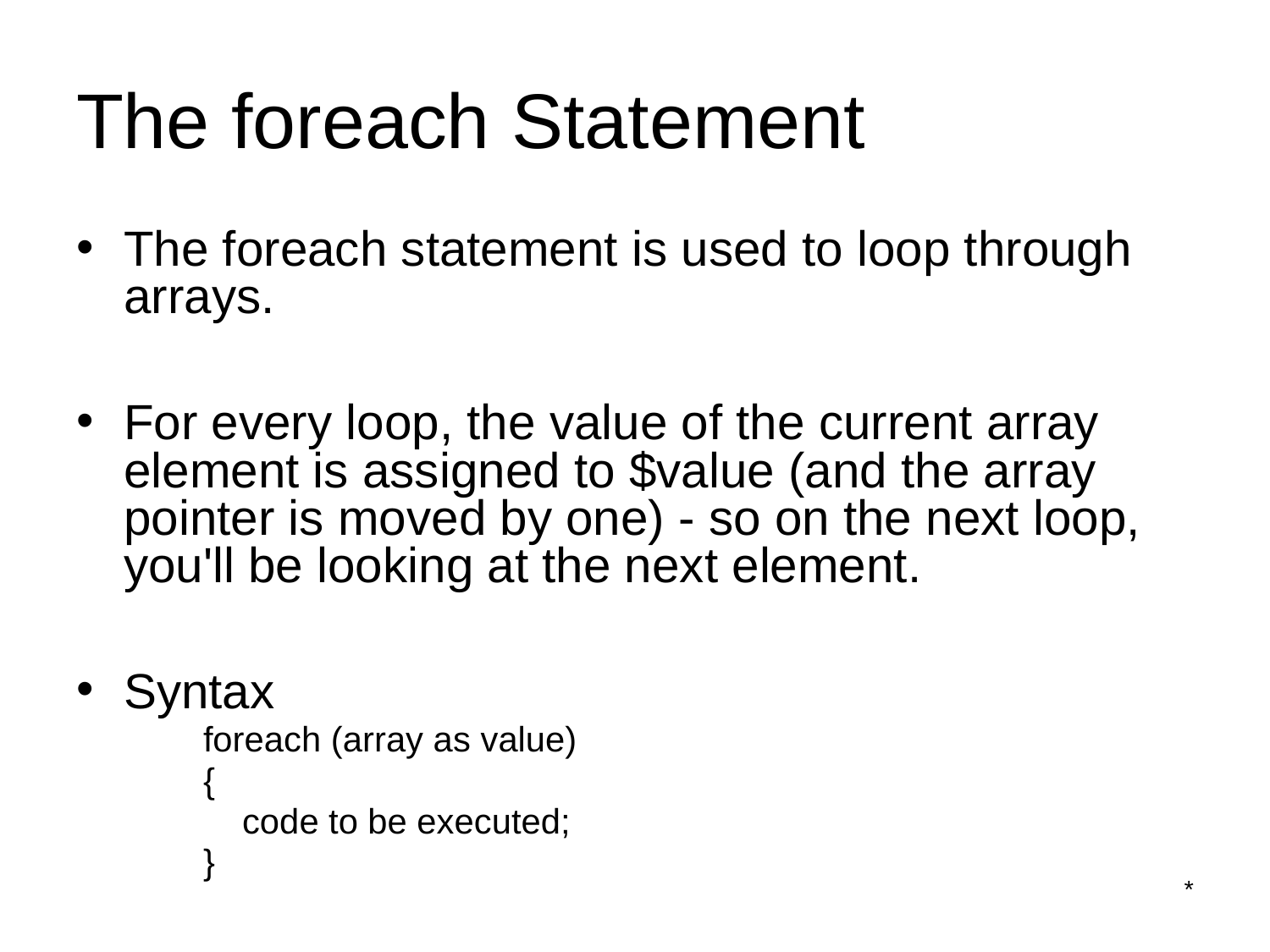

# The foreach Statement
The foreach statement is used to loop through arrays.

For every loop, the value of the current array element is assigned to $value (and the array pointer is moved by one) - so on the next loop, you'll be looking at the next element.

Syntax
foreach (array as value)
{
    code to be executed;
}
*